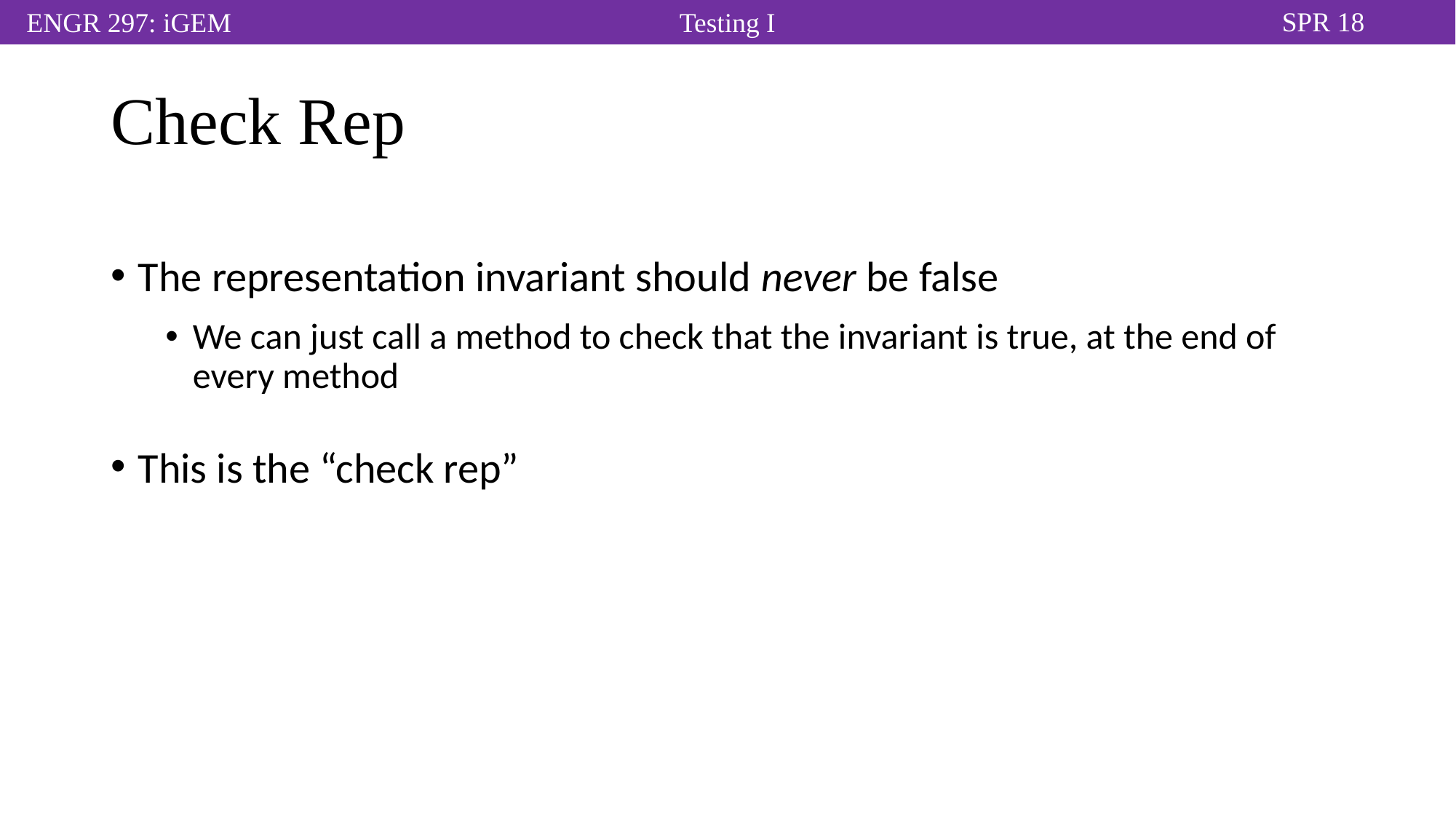

# Check Rep
The representation invariant should never be false
We can just call a method to check that the invariant is true, at the end of every method
This is the “check rep”